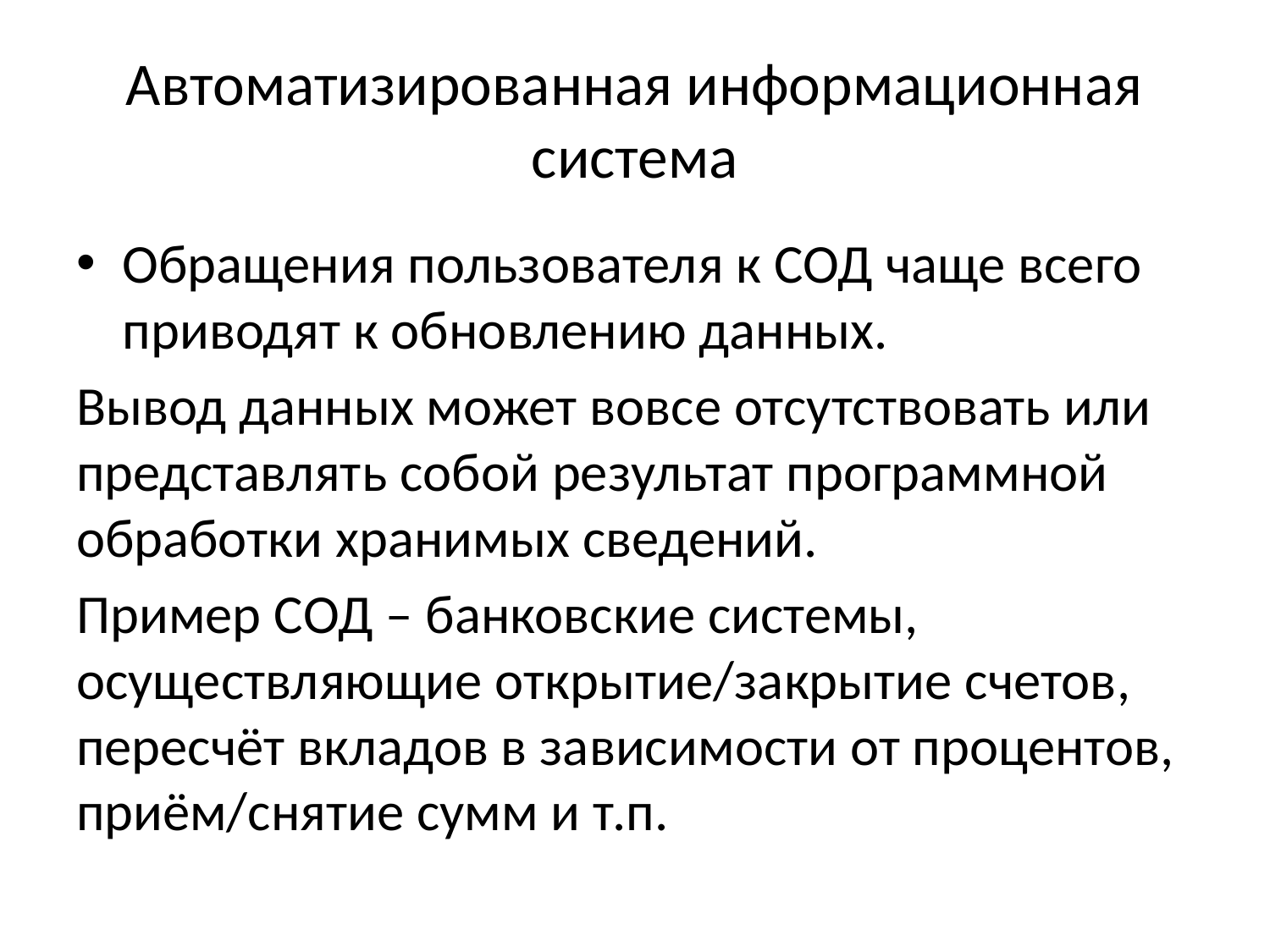

# Автоматизированная информационная система
Обращения пользователя к СОД чаще всего приводят к обновлению данных.
Вывод данных может вовсе отсутствовать или представлять собой результат программной обработки хранимых сведений.
Пример СОД – банковские системы, осуществляющие открытие/закрытие счетов, пересчёт вкладов в зависимости от процентов, приём/снятие сумм и т.п.